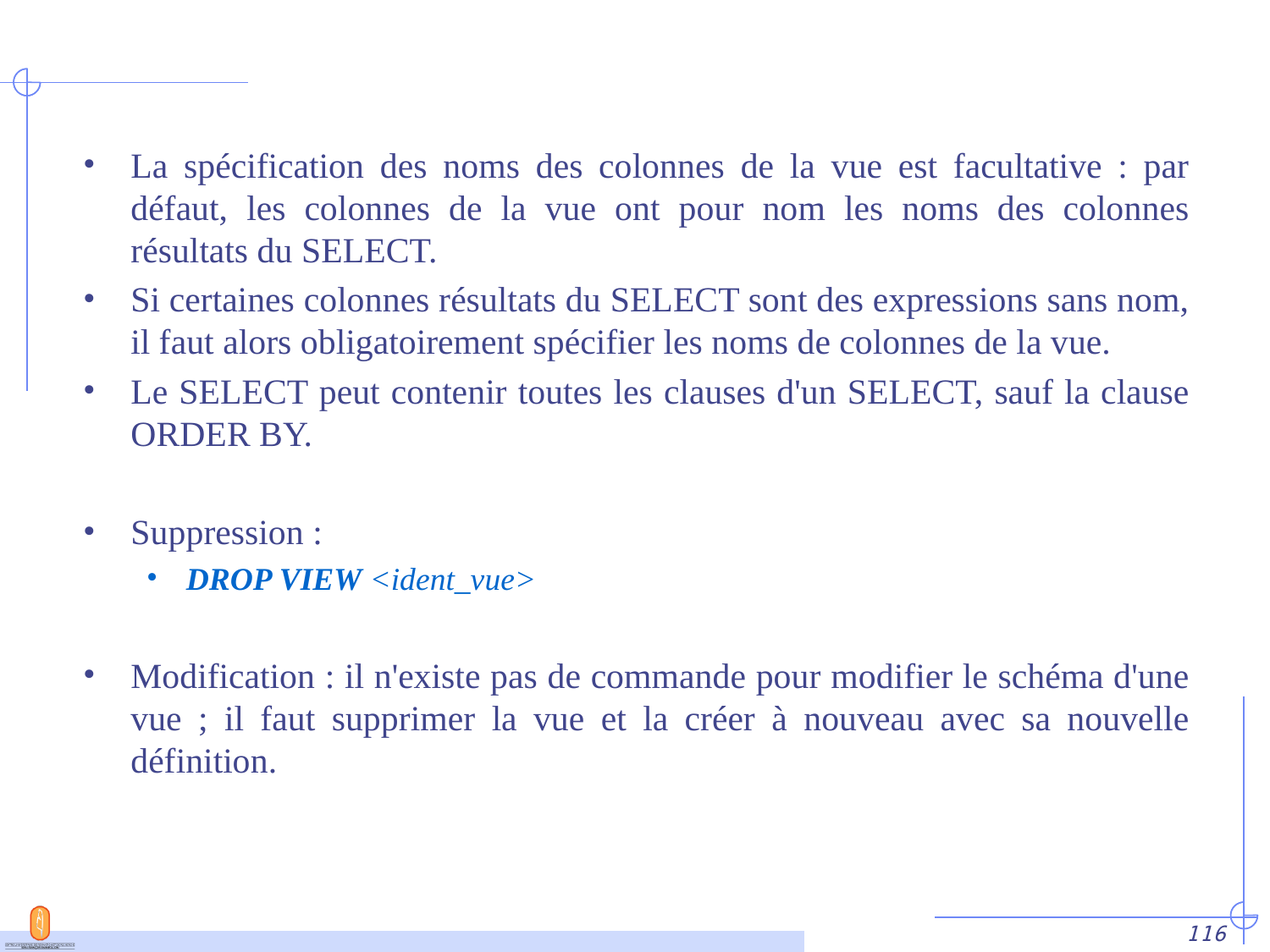

#
La spécification des noms des colonnes de la vue est facultative : par défaut, les colonnes de la vue ont pour nom les noms des colonnes résultats du SELECT.
Si certaines colonnes résultats du SELECT sont des expressions sans nom, il faut alors obligatoirement spécifier les noms de colonnes de la vue.
Le SELECT peut contenir toutes les clauses d'un SELECT, sauf la clause ORDER BY.

Suppression :
DROP VIEW <ident_vue>

Modification : il n'existe pas de commande pour modifier le schéma d'une vue ; il faut supprimer la vue et la créer à nouveau avec sa nouvelle définition.
116